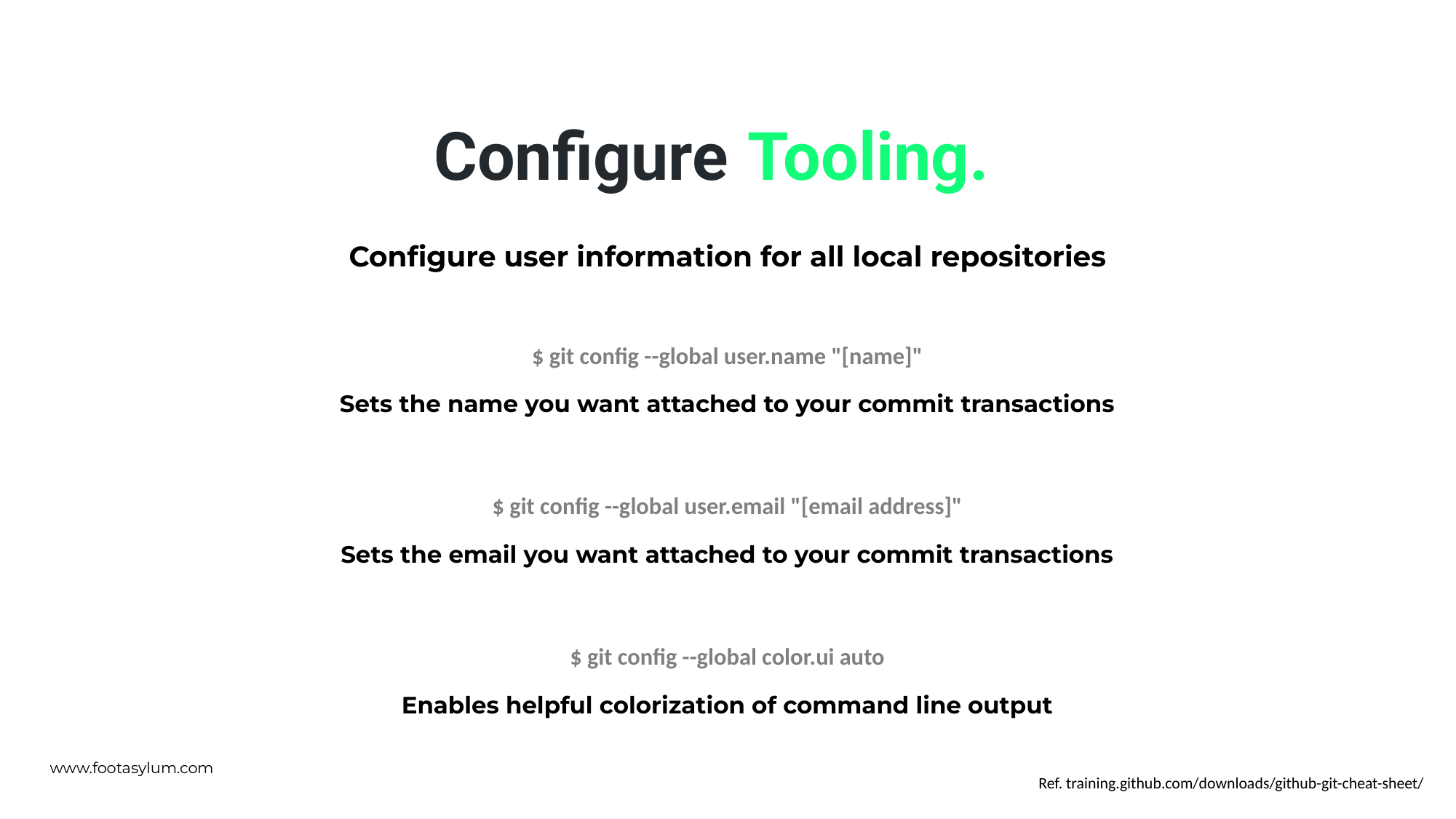

# Configure Tooling.
Configure user information for all local repositories

$ git config --global user.name "[name]"
Sets the name you want attached to your commit transactions

$ git config --global user.email "[email address]"
Sets the email you want attached to your commit transactions

$ git config --global color.ui auto
Enables helpful colorization of command line output
www.footasylum.com
Ref. training.github.com/downloads/github-git-cheat-sheet/